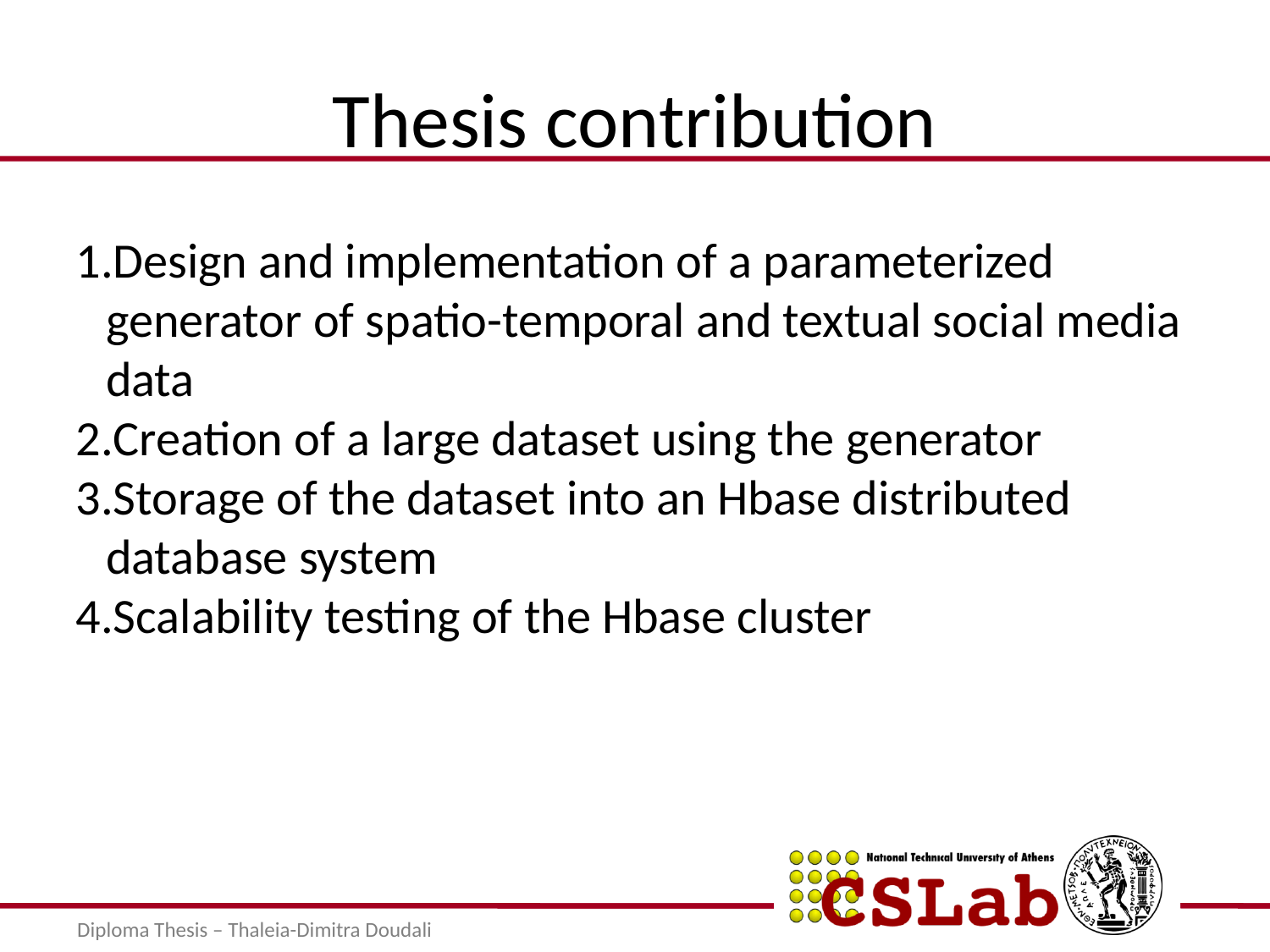

Thesis contribution
Design and implementation of a parameterized 	generator of spatio-temporal and textual social media data
Creation of a large dataset using the generator
Storage of the dataset into an Hbase distributed database system
Scalability testing of the Hbase cluster